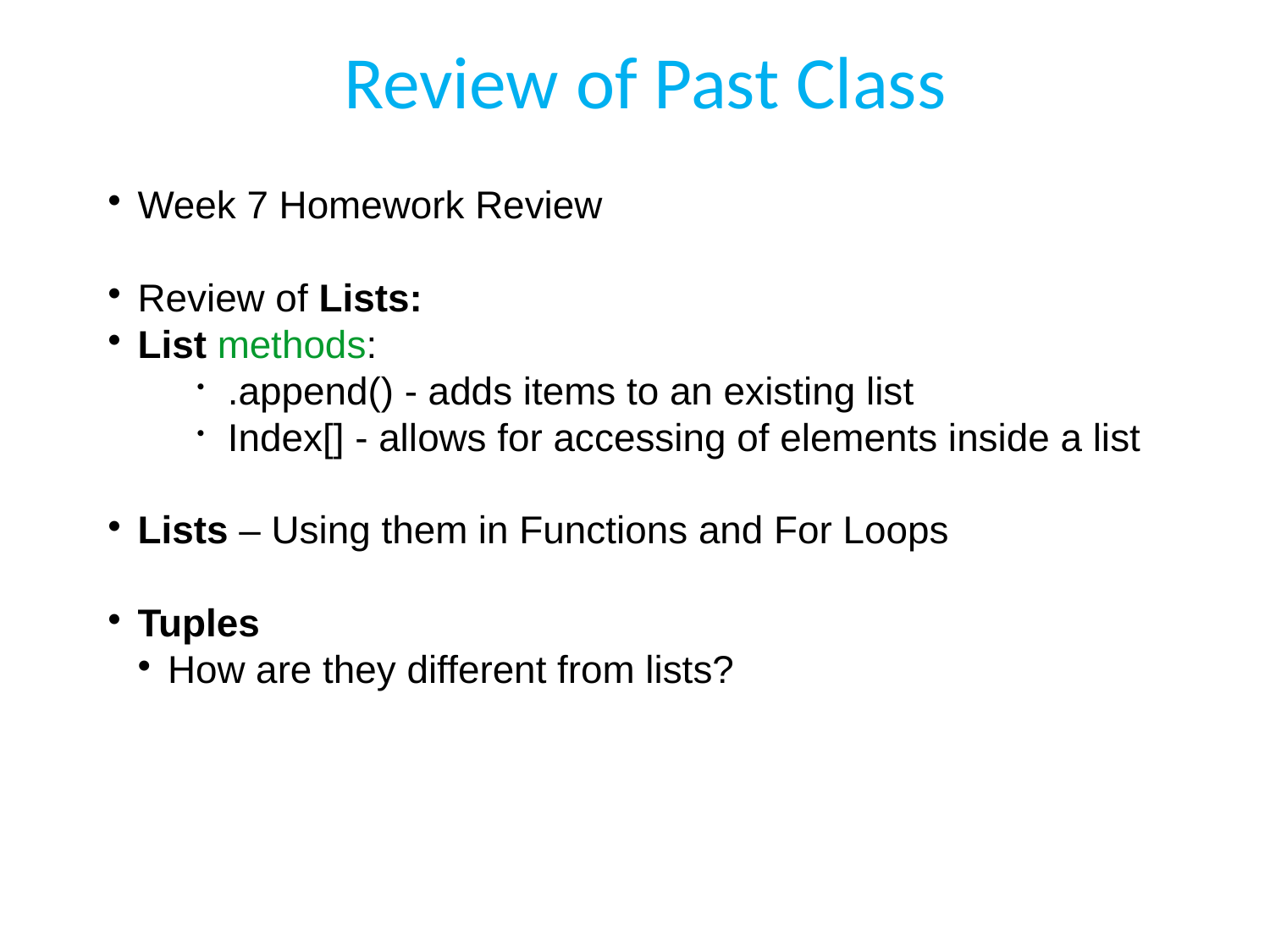

# Review of Past Class

Week 7 Homework Review

Review of Lists:
List methods:
.append() - adds items to an existing list
Index[] - allows for accessing of elements inside a list

Lists – Using them in Functions and For Loops

Tuples
How are they different from lists?